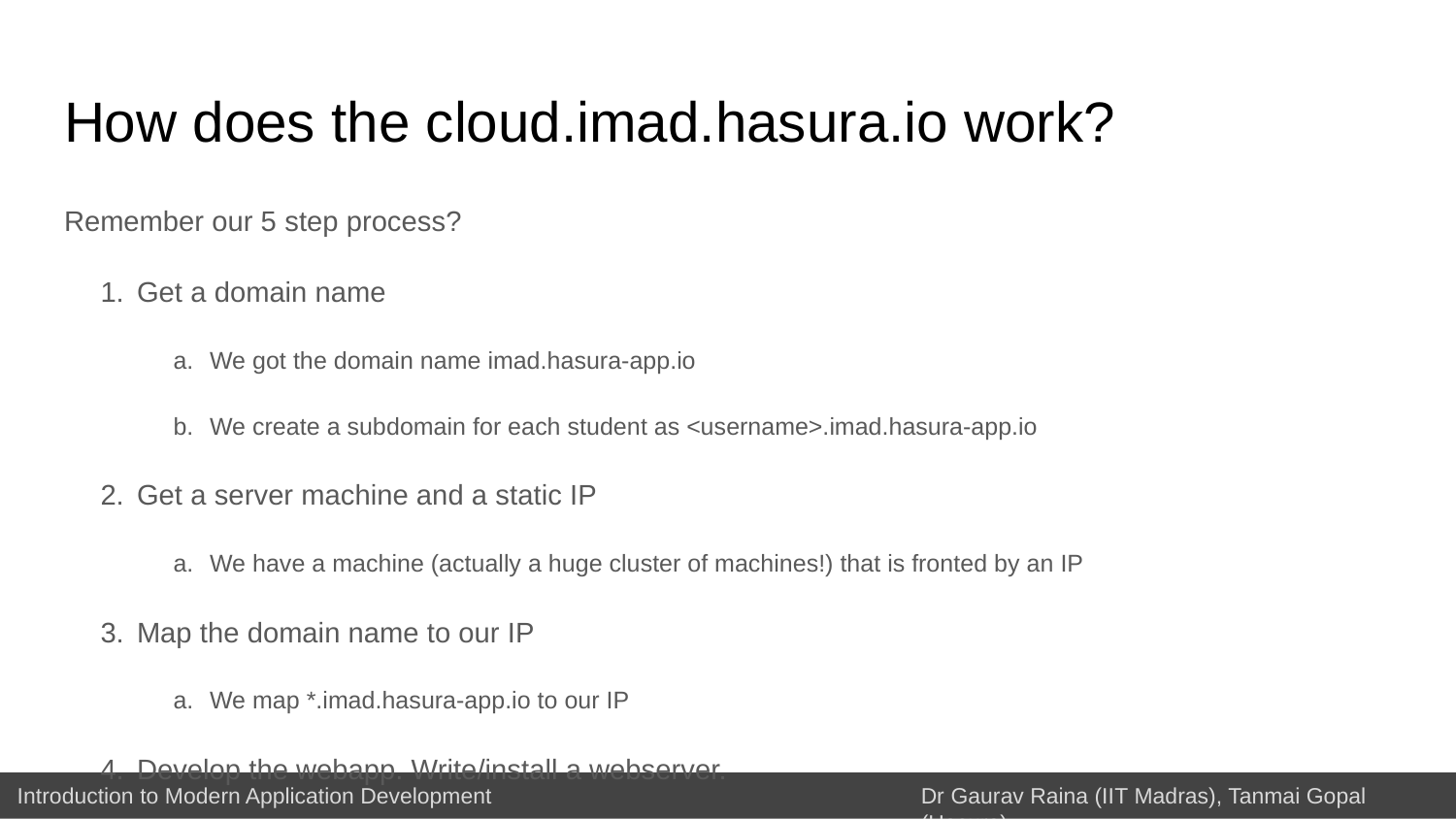

# How does the cloud.imad.hasura.io work?
Remember our 5 step process?
Get a domain name
We got the domain name imad.hasura-app.io
We create a subdomain for each student as <username>.imad.hasura-app.io
Get a server machine and a static IP
We have a machine (actually a huge cluster of machines!) that is fronted by an IP
Map the domain name to our IP
We map *.imad.hasura-app.io to our IP
Develop the webapp. Write/install a webserver.
We wrote some source code that was copied to your “github” account when you clicked on “create project’
Deploy the webapp
When you click on “Apply changes & restart” we take your files from the browser, copy them to the server machines (from point 2) and start your webserver